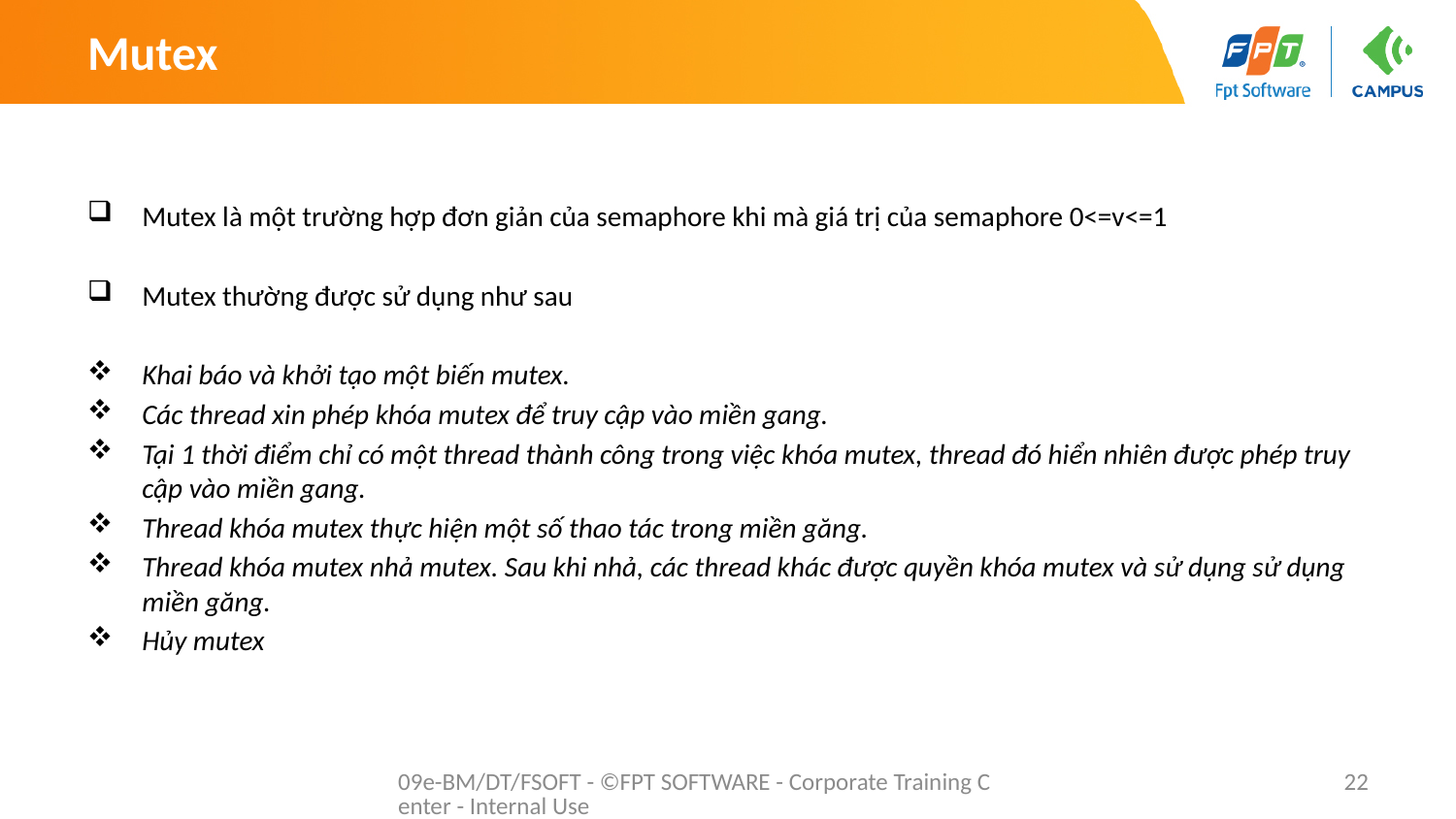

# Mutex
Mutex là một trường hợp đơn giản của semaphore khi mà giá trị của semaphore 0<=v<=1

Mutex thường được sử dụng như sau

Khai báo và khởi tạo một biến mutex.
Các thread xin phép khóa mutex để truy cập vào miền gang.
Tại 1 thời điểm chỉ có một thread thành công trong việc khóa mutex, thread đó hiển nhiên được phép truy cập vào miền gang.
Thread khóa mutex thực hiện một số thao tác trong miền găng.
Thread khóa mutex nhả mutex. Sau khi nhả, các thread khác được quyền khóa mutex và sử dụng sử dụng miền găng.
Hủy mutex

09e-BM/DT/FSOFT - ©FPT SOFTWARE - Corporate Training Center - Internal Use
22